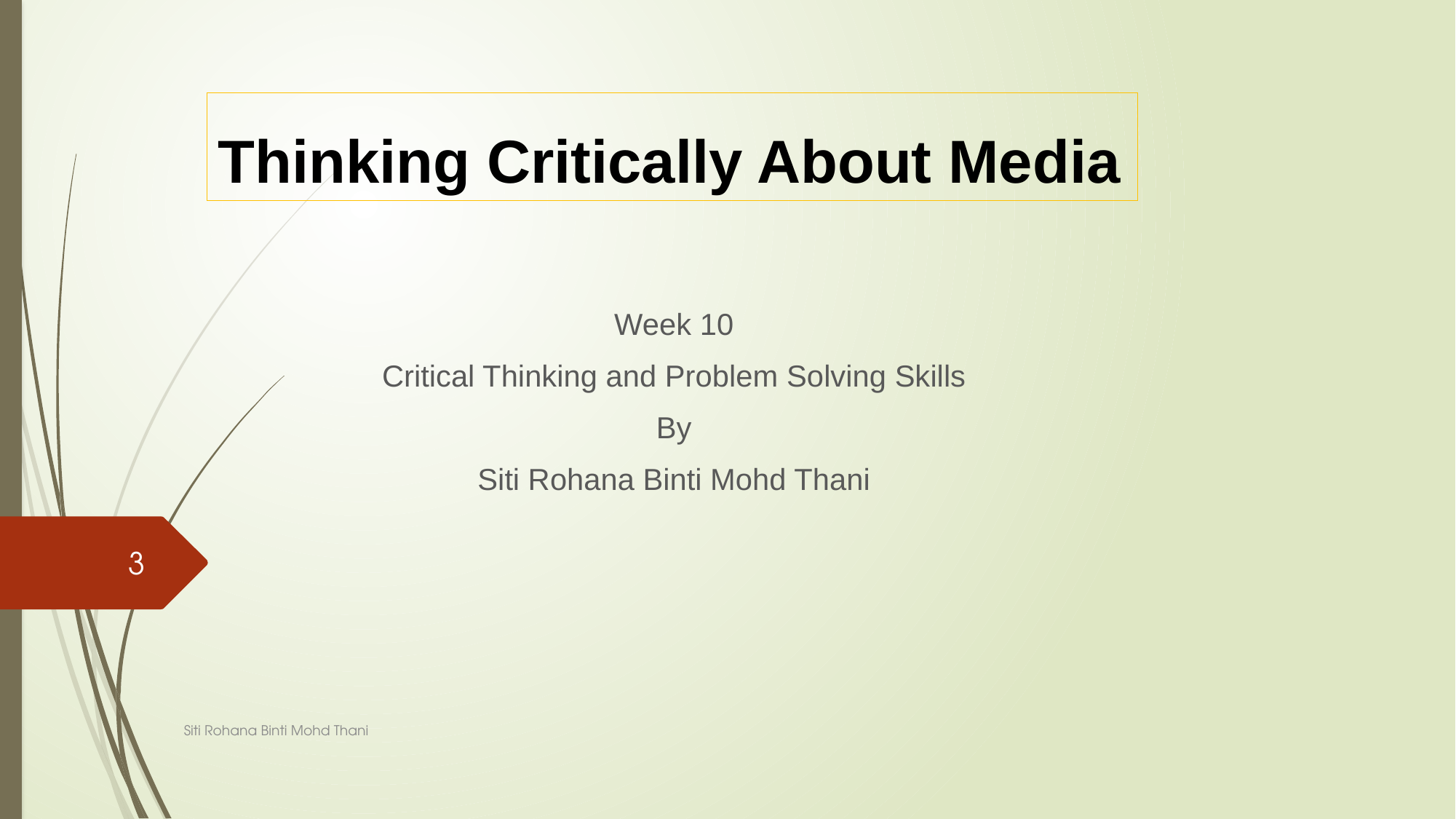

# Thinking Critically About Media
Week 10
Critical Thinking and Problem Solving Skills
By
Siti Rohana Binti Mohd Thani

3
Siti Rohana Binti Mohd Thani